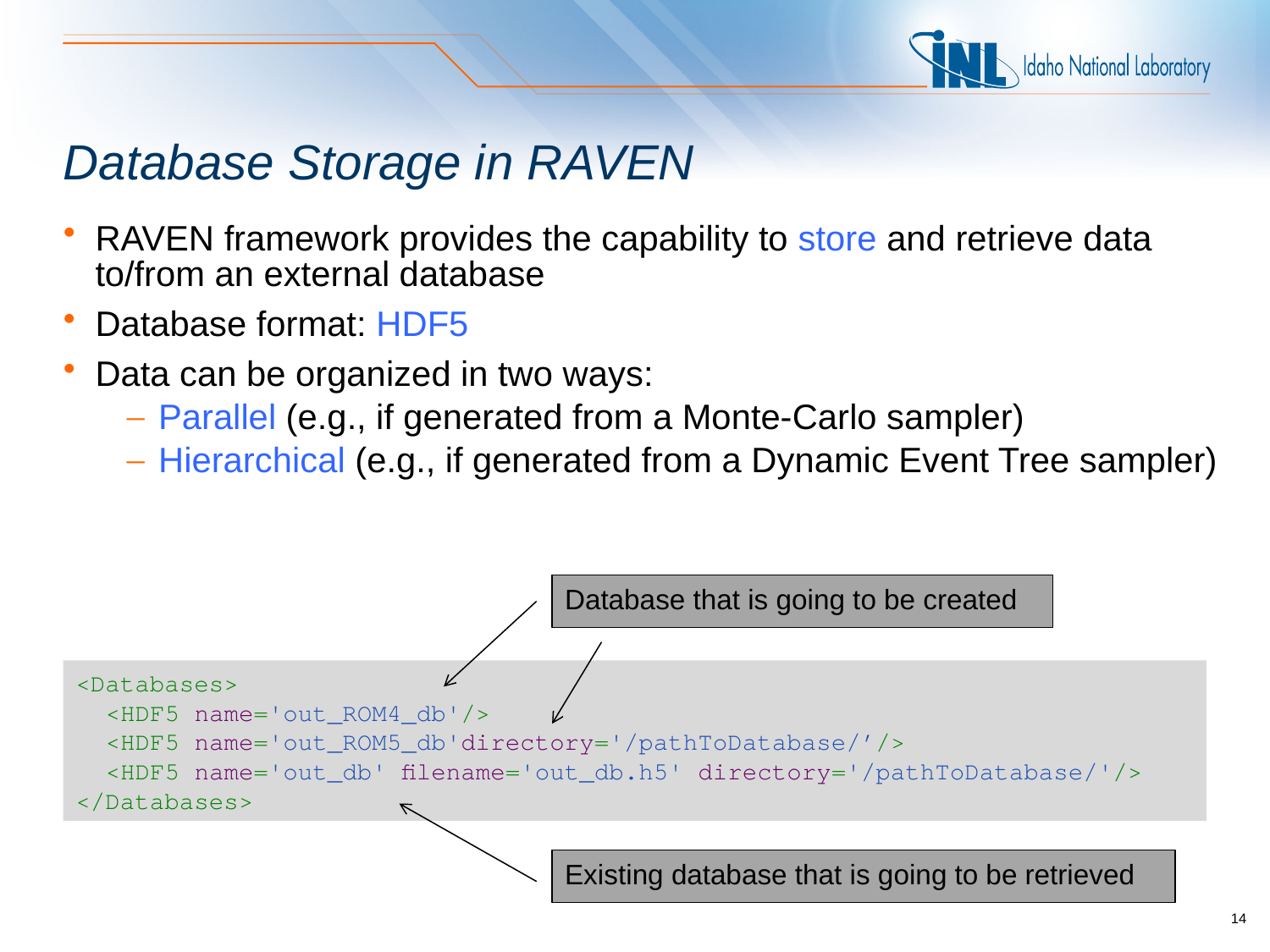

# Database Storage in RAVEN
RAVEN framework provides the capability to store and retrieve data to/from an external database
Database format: HDF5
Data can be organized in two ways:
Parallel (e.g., if generated from a Monte-Carlo sampler)
Hierarchical (e.g., if generated from a Dynamic Event Tree sampler)

Database that is going to be created
<Databases>
  <HDF5 name='out_ROM4_db'/>
  <HDF5 name='out_ROM5_db'directory='/pathToDatabase/’/>
  <HDF5 name='out_db' filename='out_db.h5' directory='/pathToDatabase/'/>
</Databases>
Existing database that is going to be retrieved
14